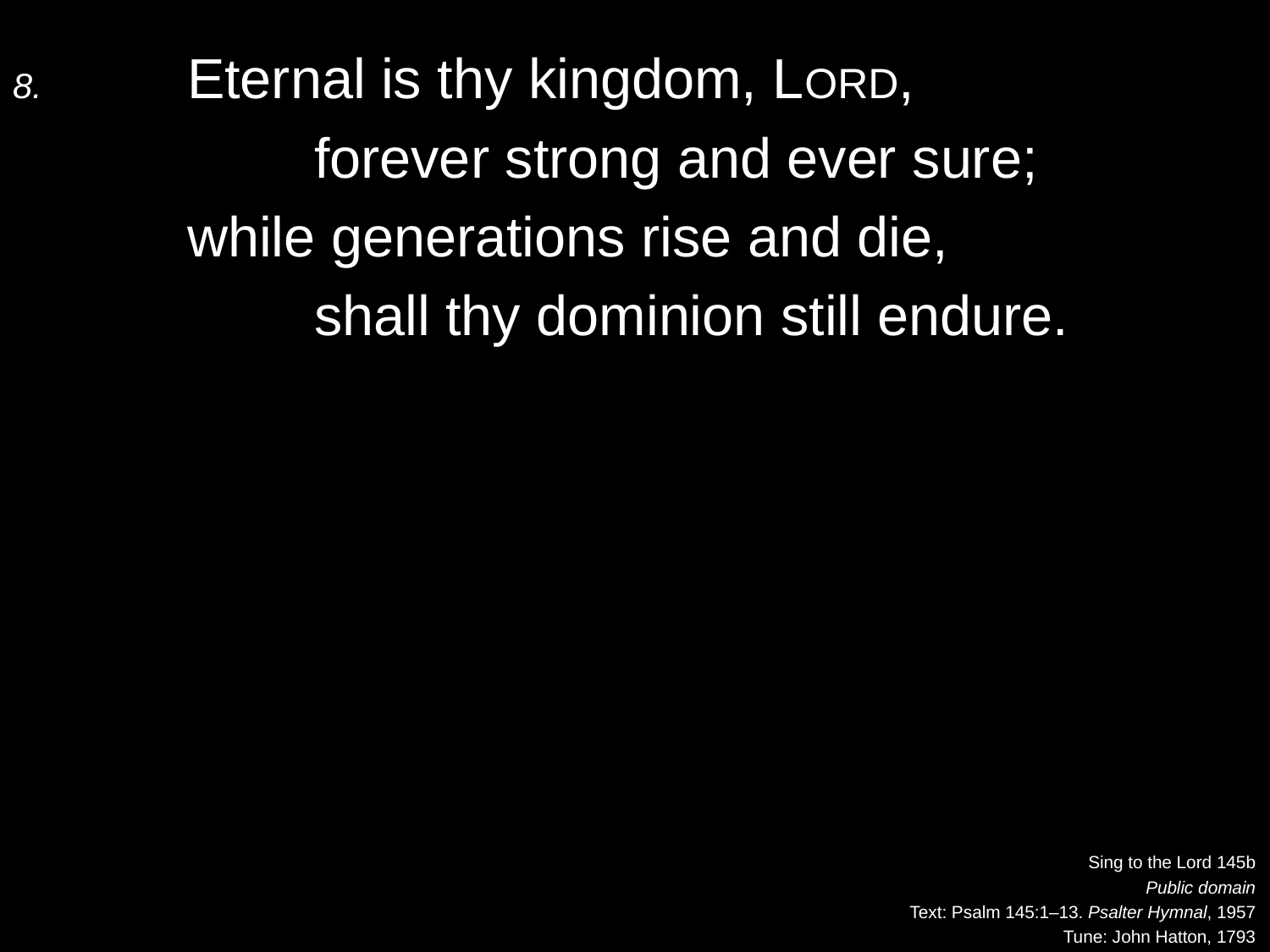

8.	Eternal is thy kingdom, Lord,
		forever strong and ever sure;
	while generations rise and die,
		shall thy dominion still endure.
Sing to the Lord 145b
Public domain
Text: Psalm 145:1–13. Psalter Hymnal, 1957
Tune: John Hatton, 1793